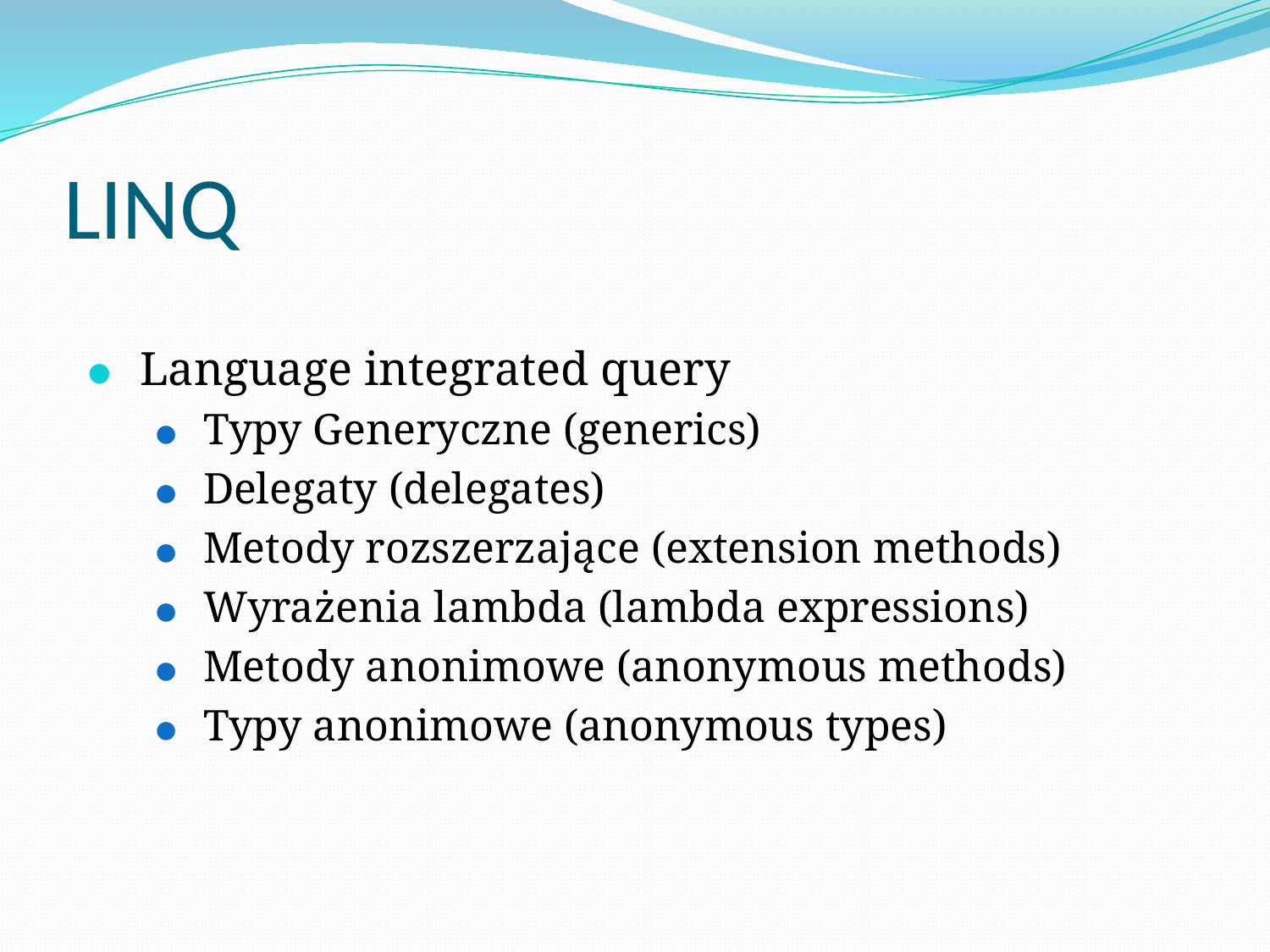

# LINQ

Language integrated query
Typy Generyczne (generics)
Delegaty (delegates)
Metody rozszerzające (extension methods)
Wyrażenia lambda (lambda expressions)
Metody anonimowe (anonymous methods)
Typy anonimowe (anonymous types)